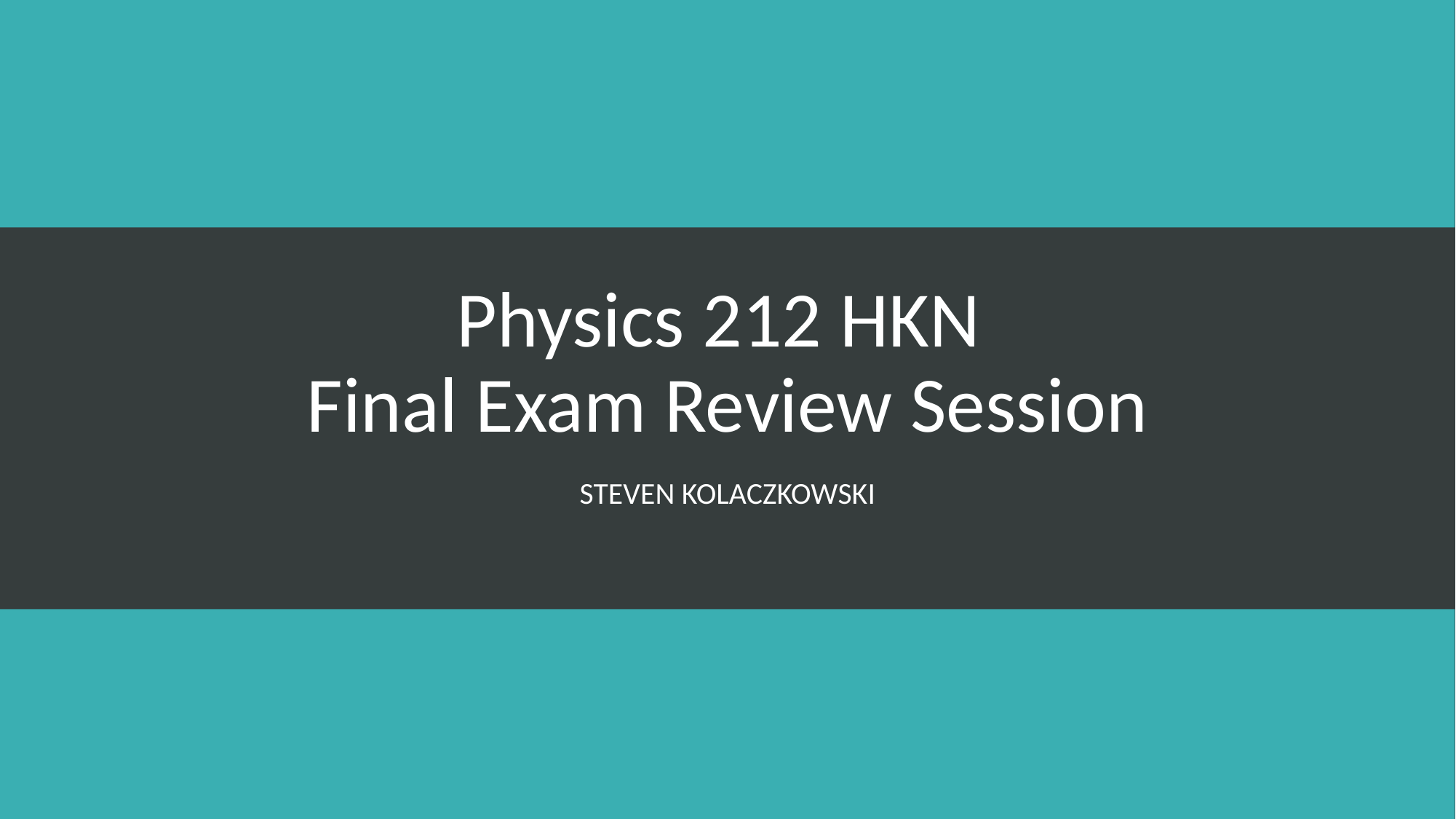

# Physics 212 HKN Final Exam Review Session
Steven Kolaczkowski